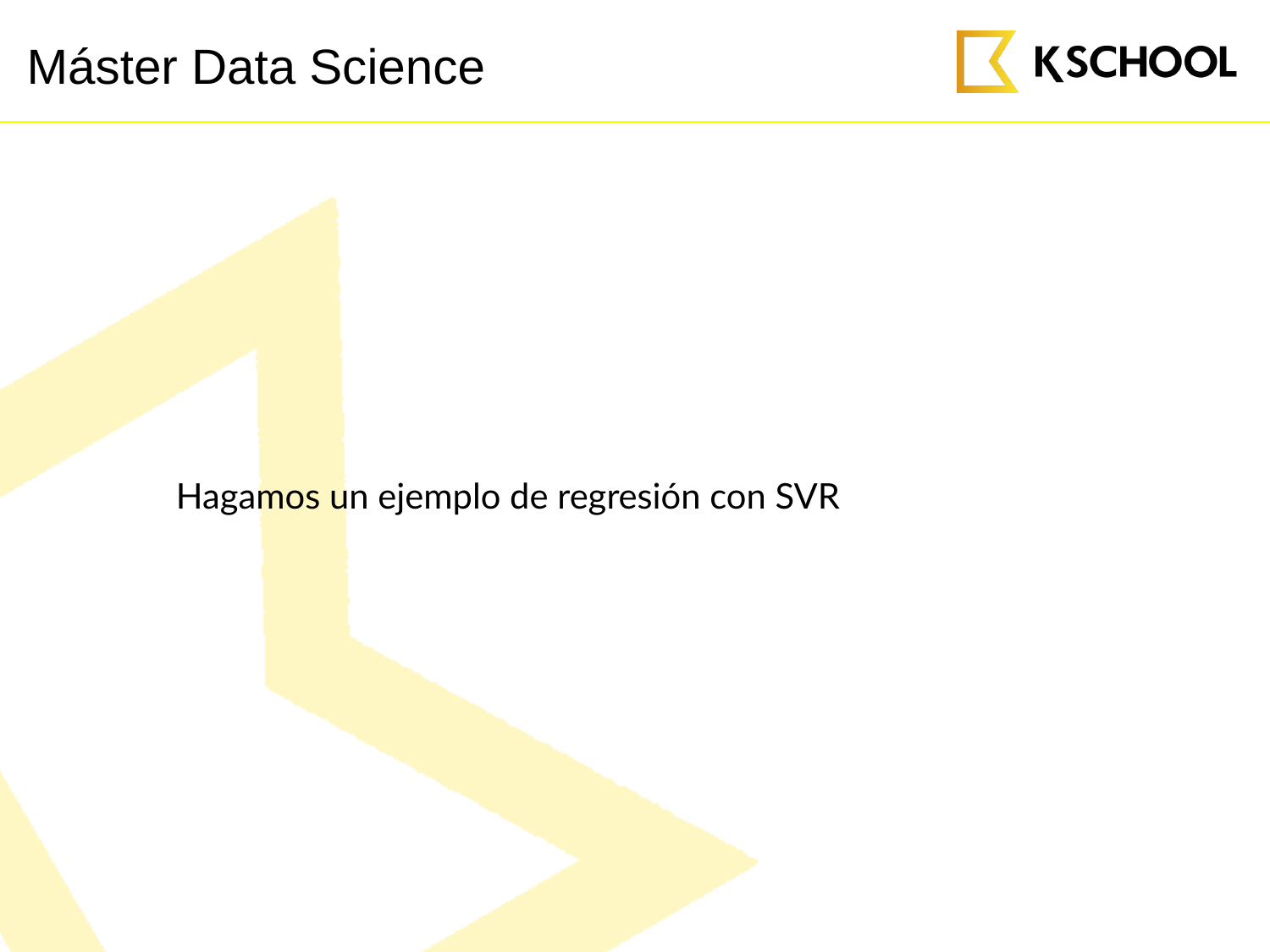

Hagamos un ejemplo de regresión con SVR